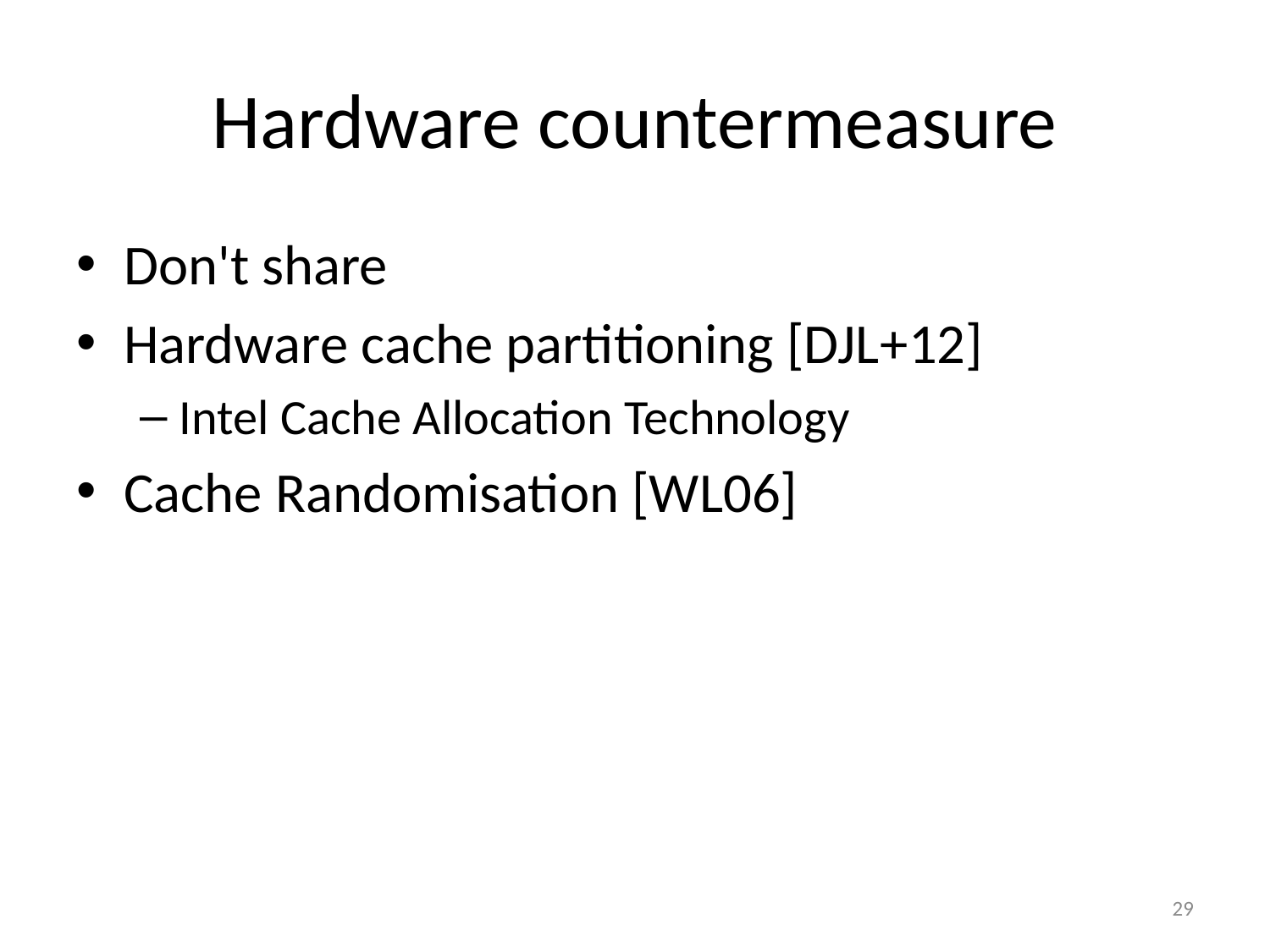

# Hardware countermeasure
Don't share
Hardware cache partitioning [DJL+12]
Intel Cache Allocation Technology
Cache Randomisation [WL06]
29